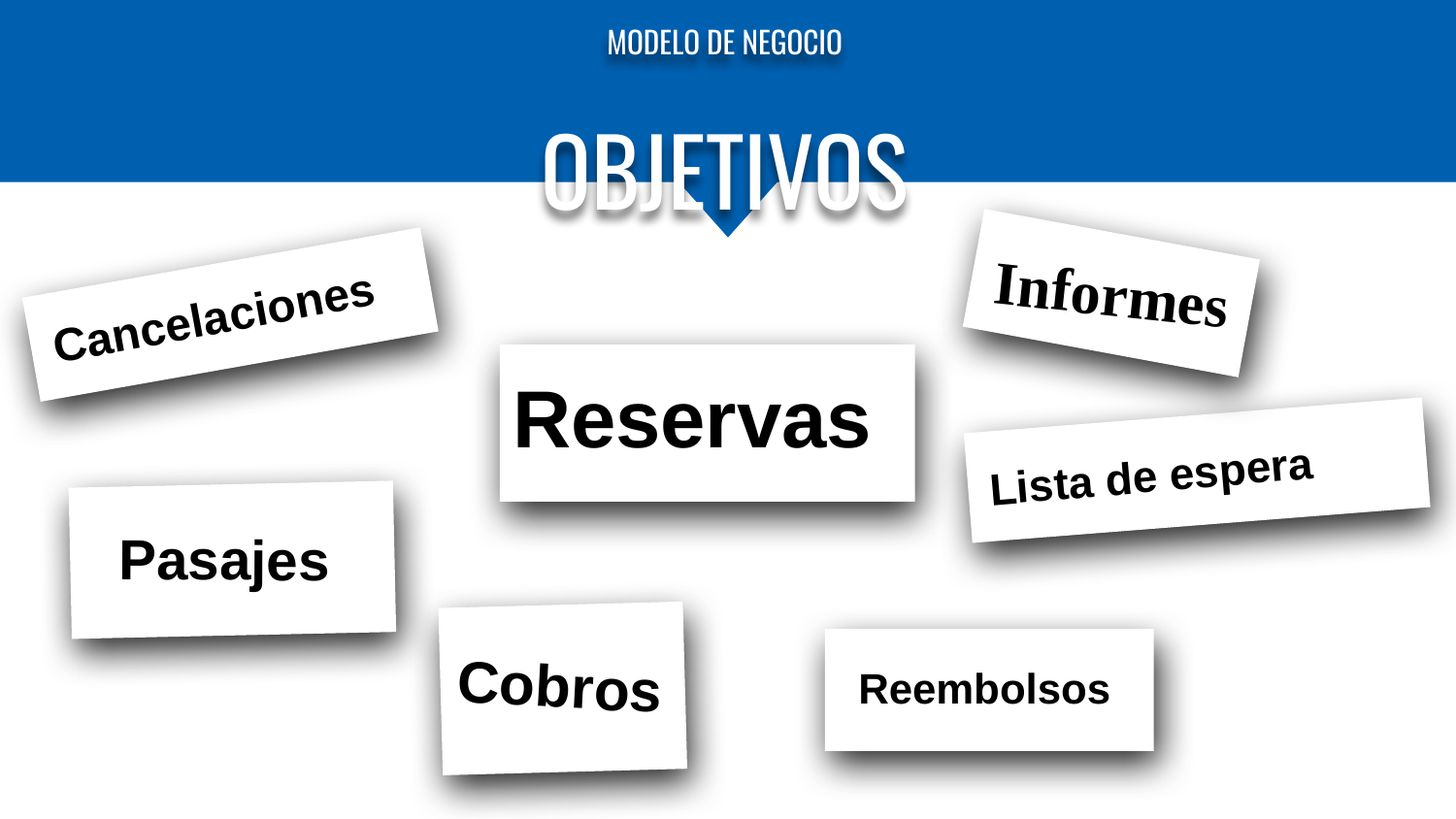

MODELO DE NEGOCIO
OBJETIVOS

Informes
Cancelaciones
Reservas

Lista de espera
Pasajes

Cobros
Reembolsos